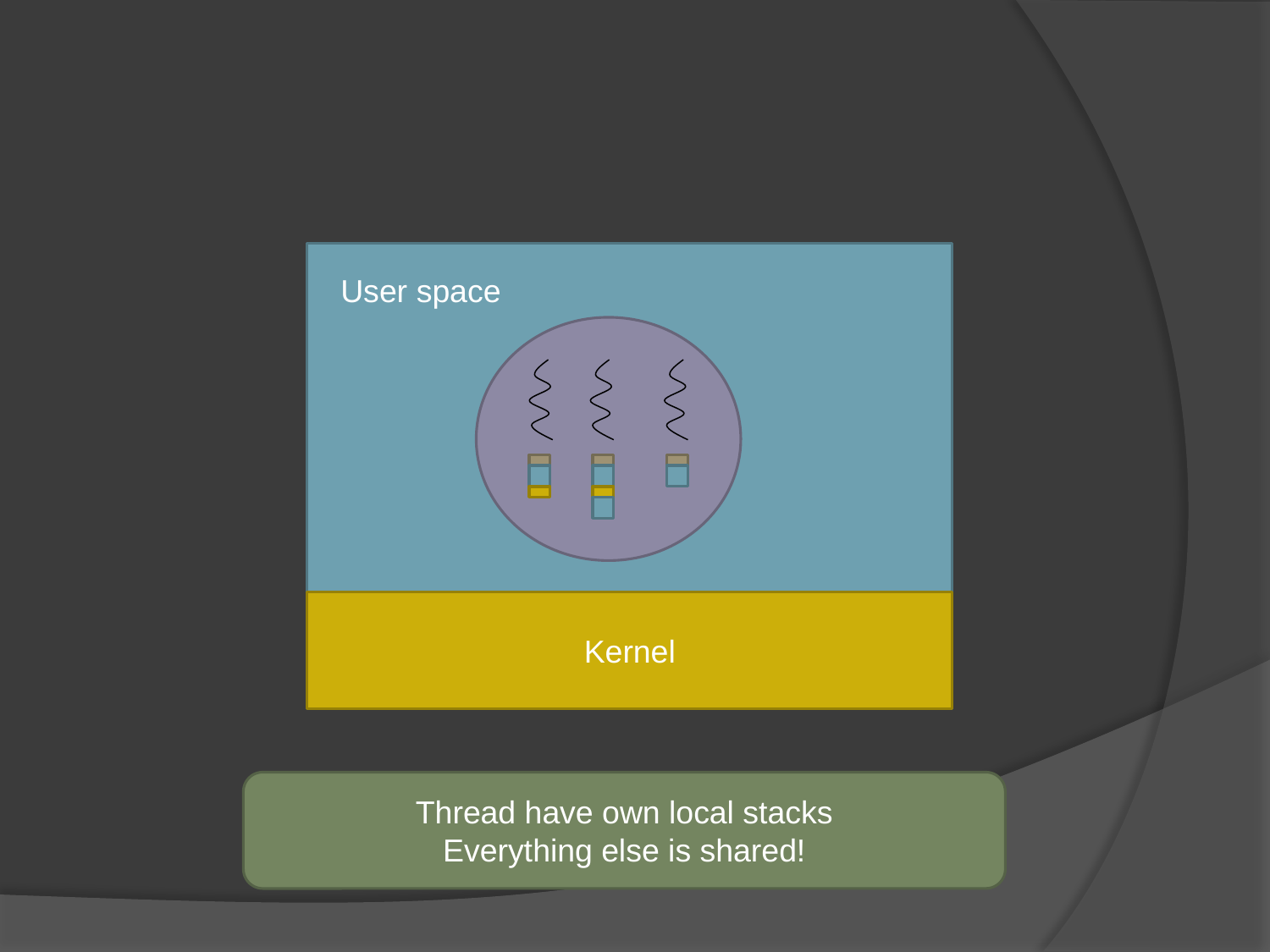

User space

Kernel
Thread have own local stacks
Everything else is shared!